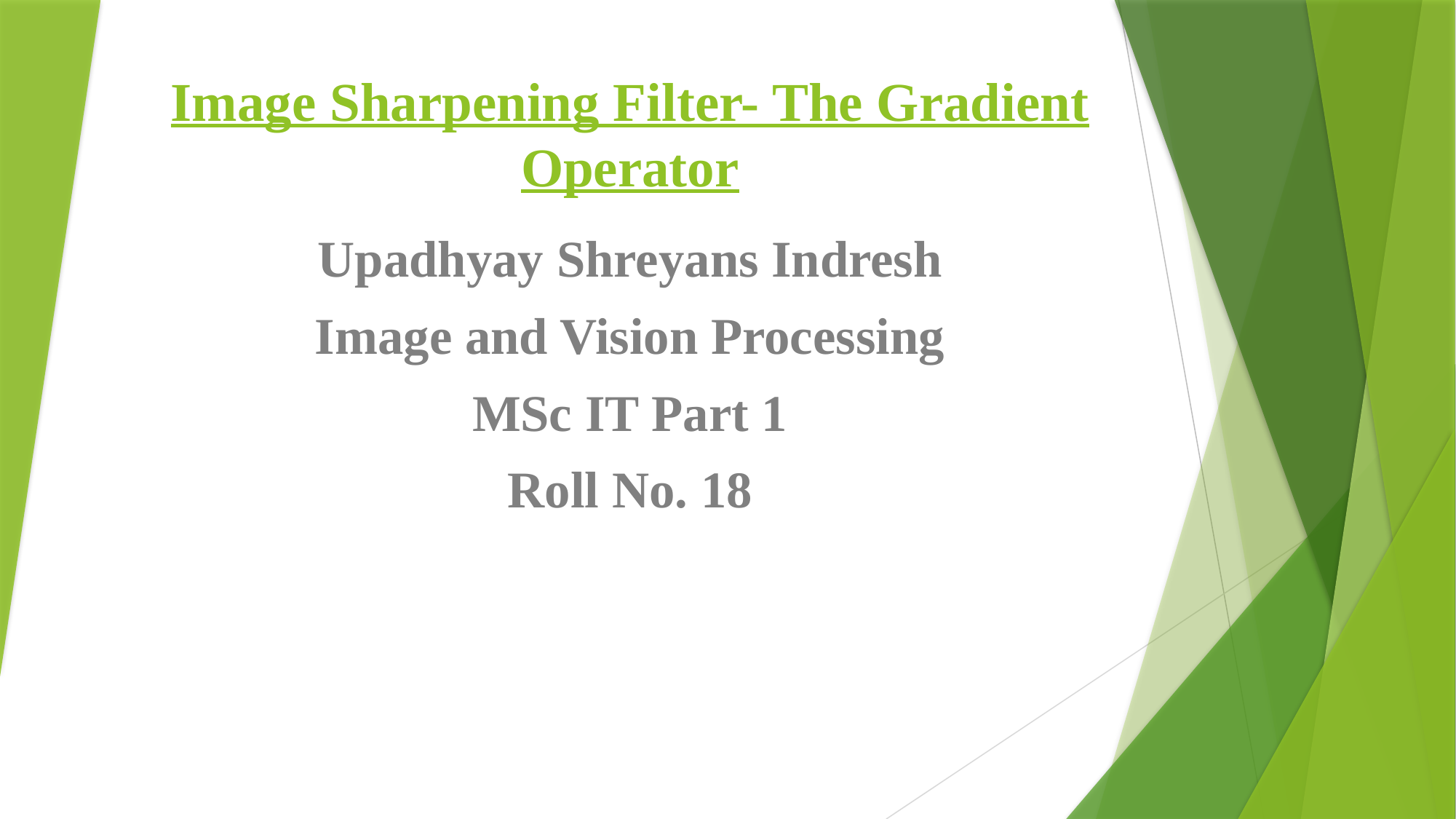

# Image Sharpening Filter- The Gradient Operator
Upadhyay Shreyans Indresh
Image and Vision Processing
MSc IT Part 1
Roll No. 18